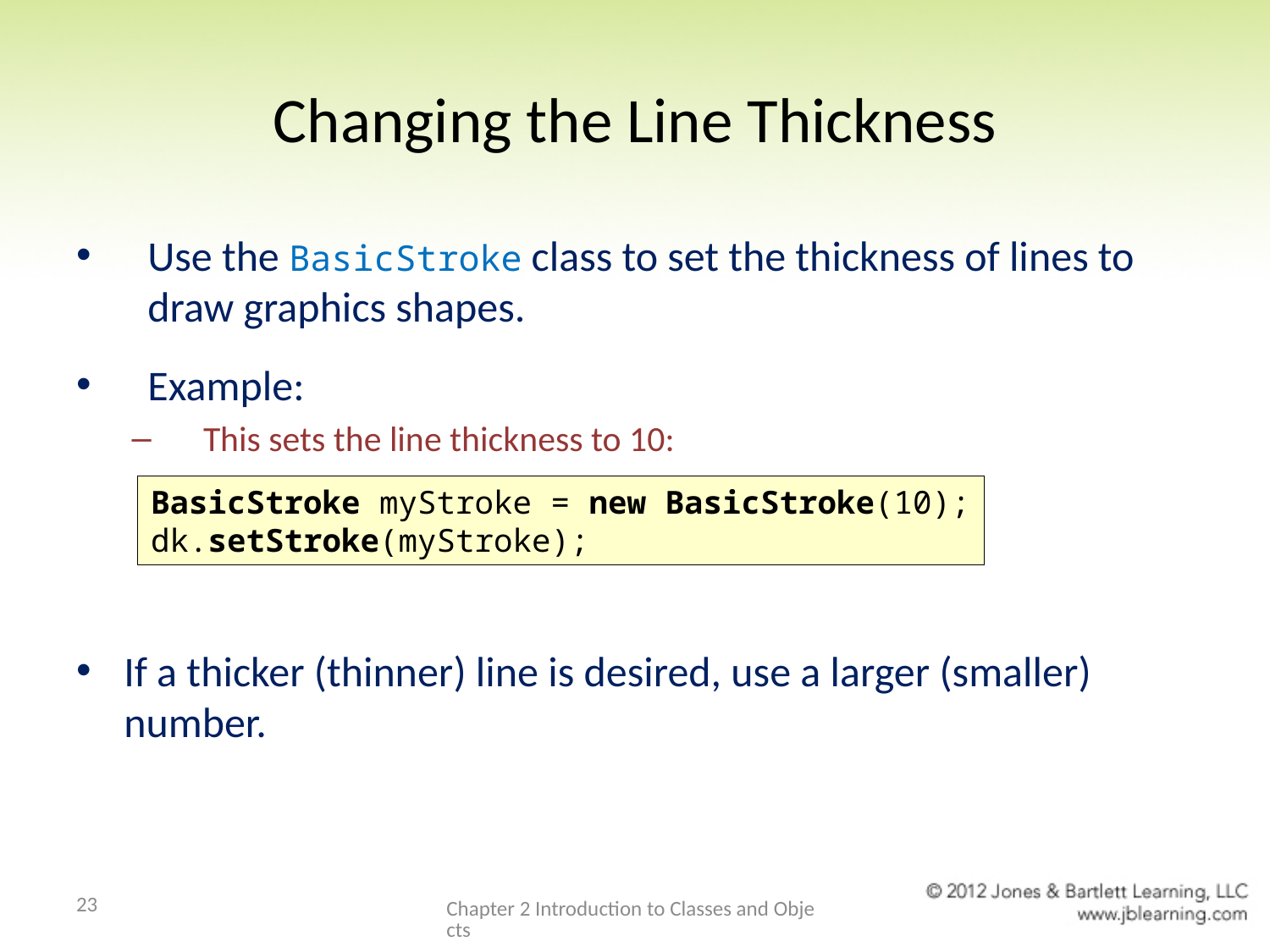

# Changing the Line Thickness
Use the BasicStroke class to set the thickness of lines to draw graphics shapes.
Example:
This sets the line thickness to 10:

If a thicker (thinner) line is desired, use a larger (smaller) number.
BasicStroke myStroke = new BasicStroke(10);
dk.setStroke(myStroke);
23
Chapter 2 Introduction to Classes and Objects